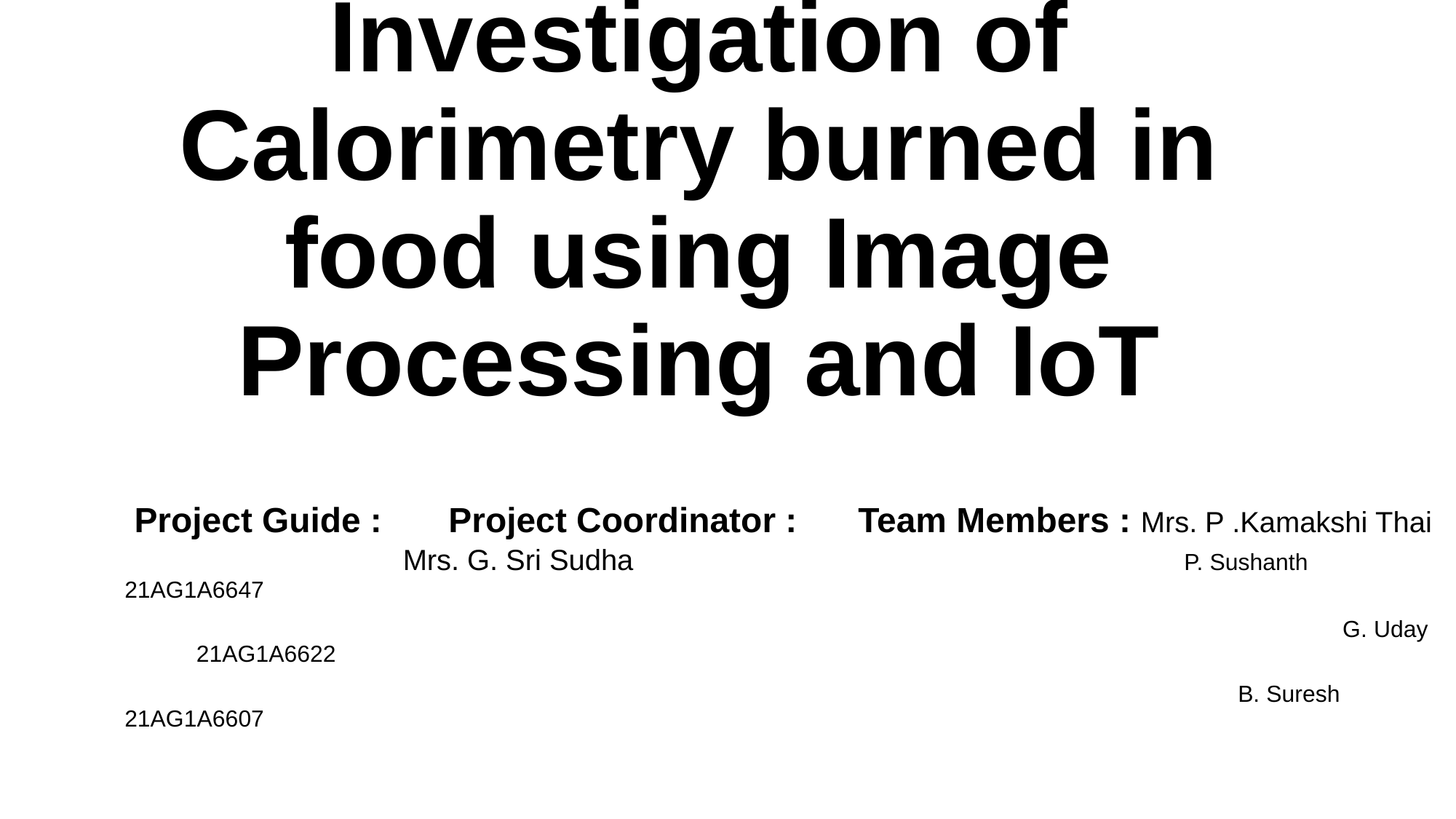

# Investigation of Calorimetry burned in food using Image Processing and IoT

 Project Guide : 			 Project Coordinator :				Team Members : Mrs. P .Kamakshi Thai	                  Mrs. G. Sri Sudha 		                                                                  P. Sushanth      21AG1A6647
	   		                                                                                                                                                          G. Uday              21AG1A6622
			                                                                                                                                                          B. Suresh         21AG1A6607